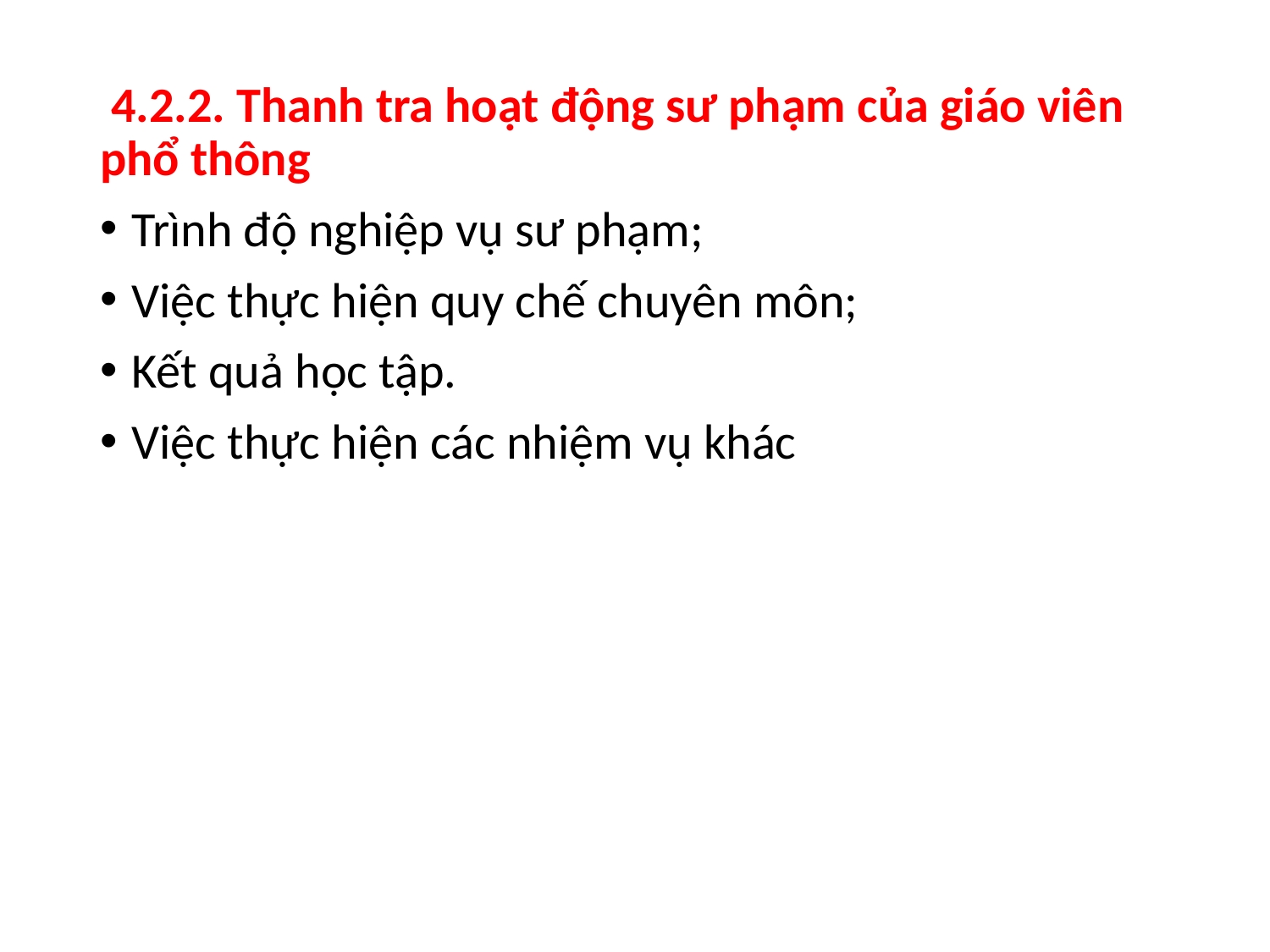

4.2.2. Thanh tra hoạt động sư phạm của giáo viên phổ thông
Trình độ nghiệp vụ sư phạm;
Việc thực hiện quy chế chuyên môn;
Kết quả học tập.
Việc thực hiện các nhiệm vụ khác